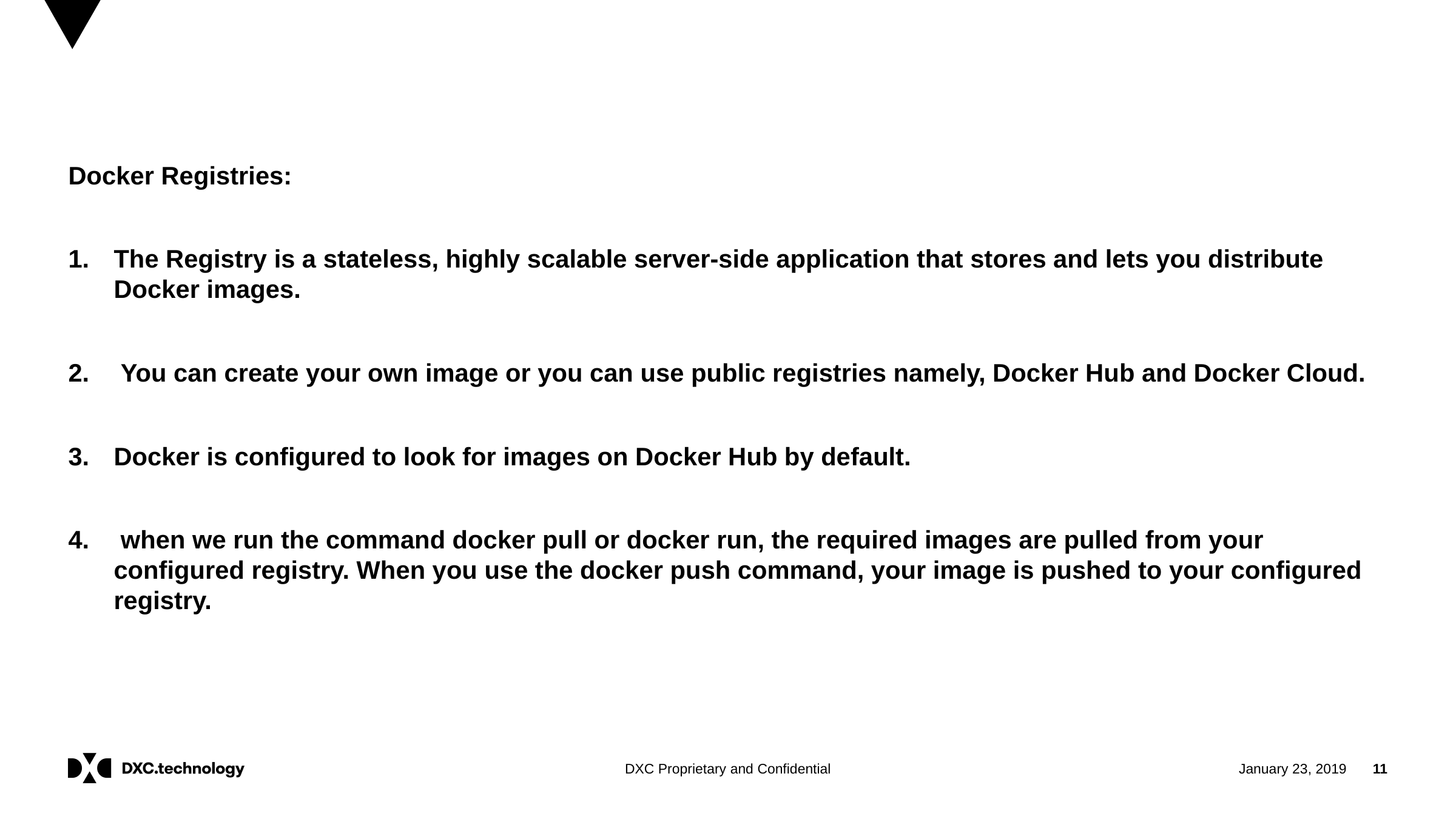

Docker Registries:

The Registry is a stateless, highly scalable server-side application that stores and lets you distribute Docker images.

 You can create your own image or you can use public registries namely, Docker Hub and Docker Cloud.

Docker is configured to look for images on Docker Hub by default.

 when we run the command docker pull or docker run, the required images are pulled from your configured registry. When you use the docker push command, your image is pushed to your configured registry.